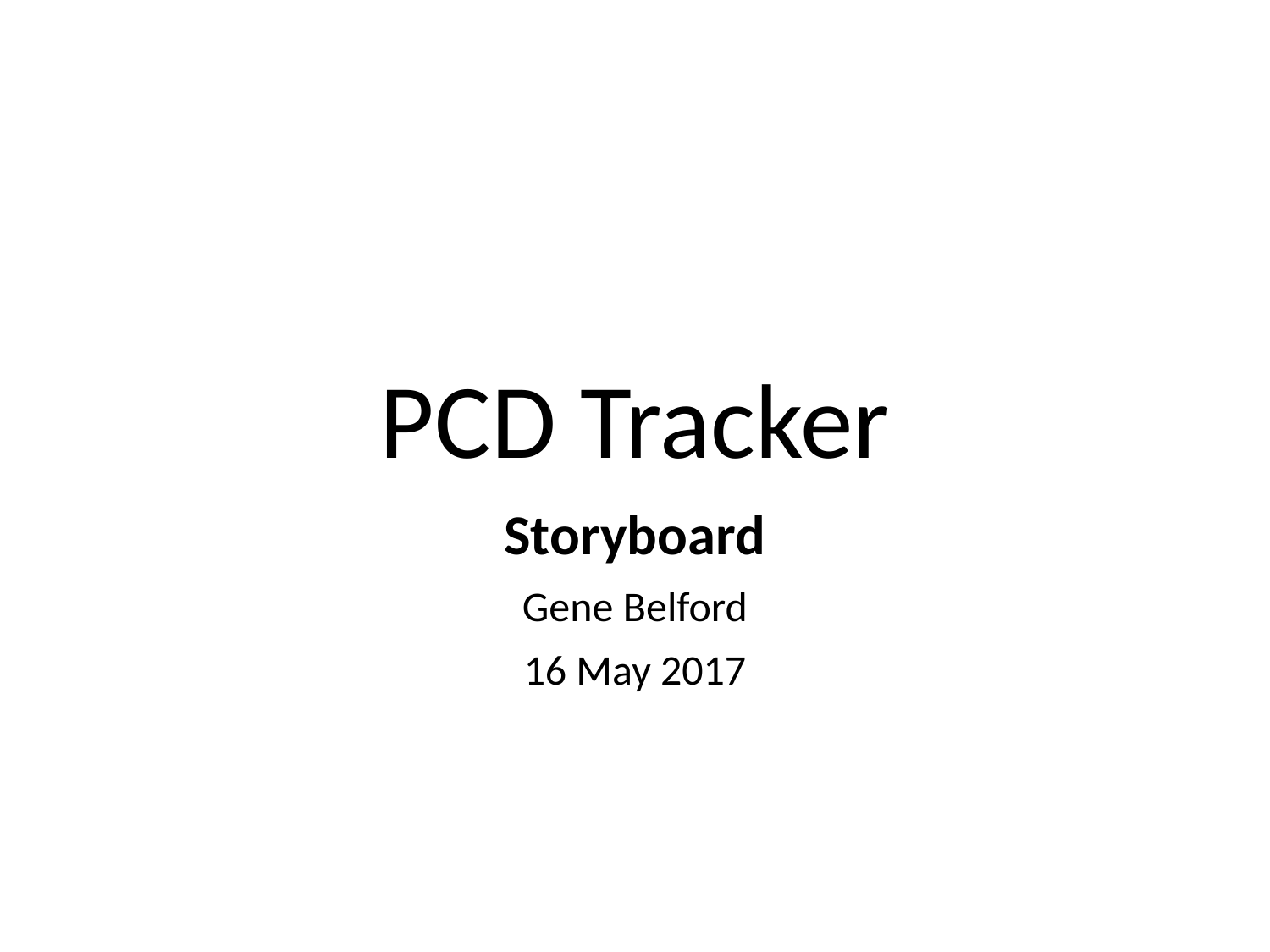

# PCD Tracker
Storyboard
Gene Belford
16 May 2017